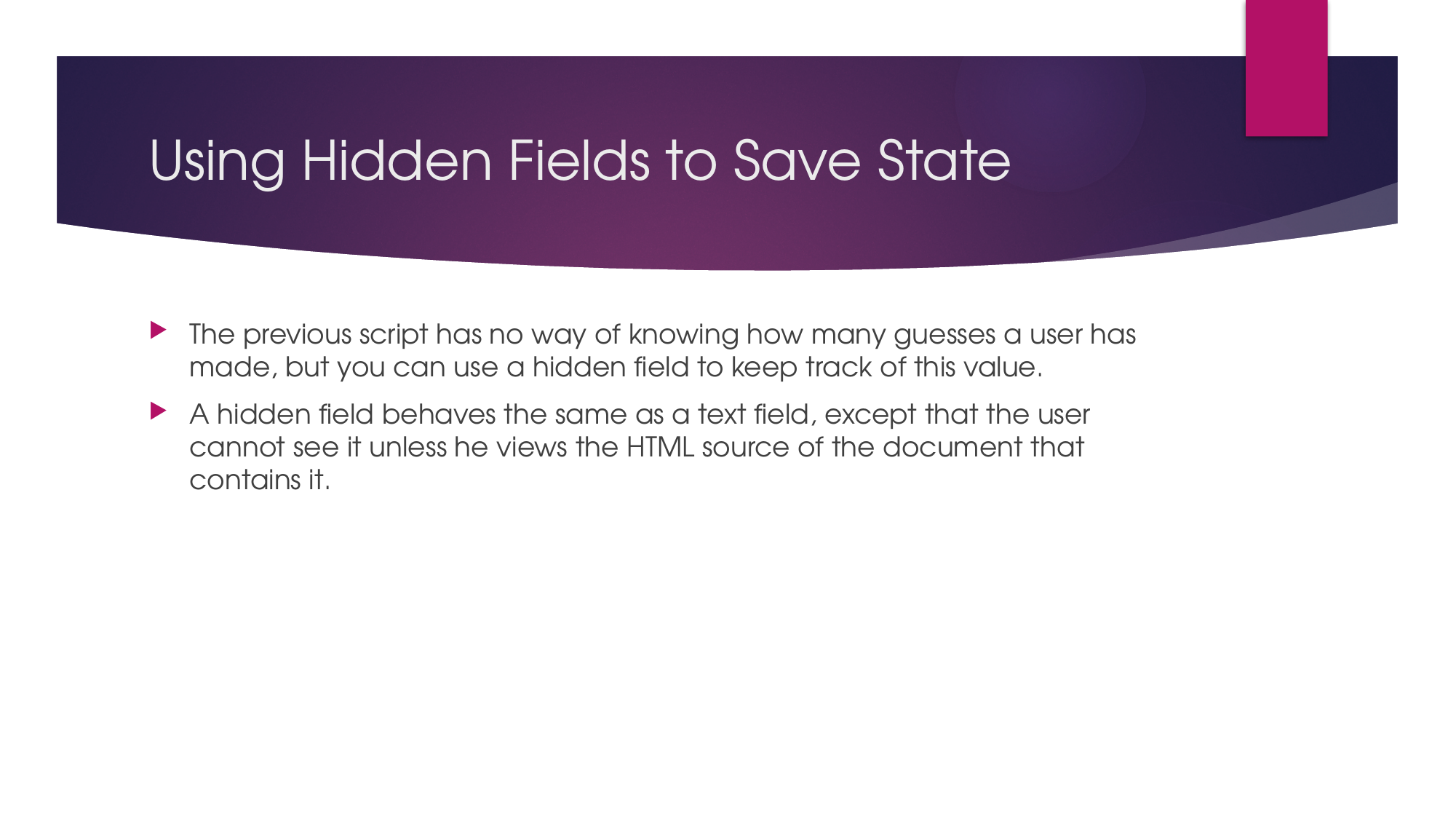

# Using Hidden Fields to Save State
The previous script has no way of knowing how many guesses a user has made, but you can use a hidden field to keep track of this value.
A hidden field behaves the same as a text field, except that the user cannot see it unless he views the HTML source of the document that contains it.